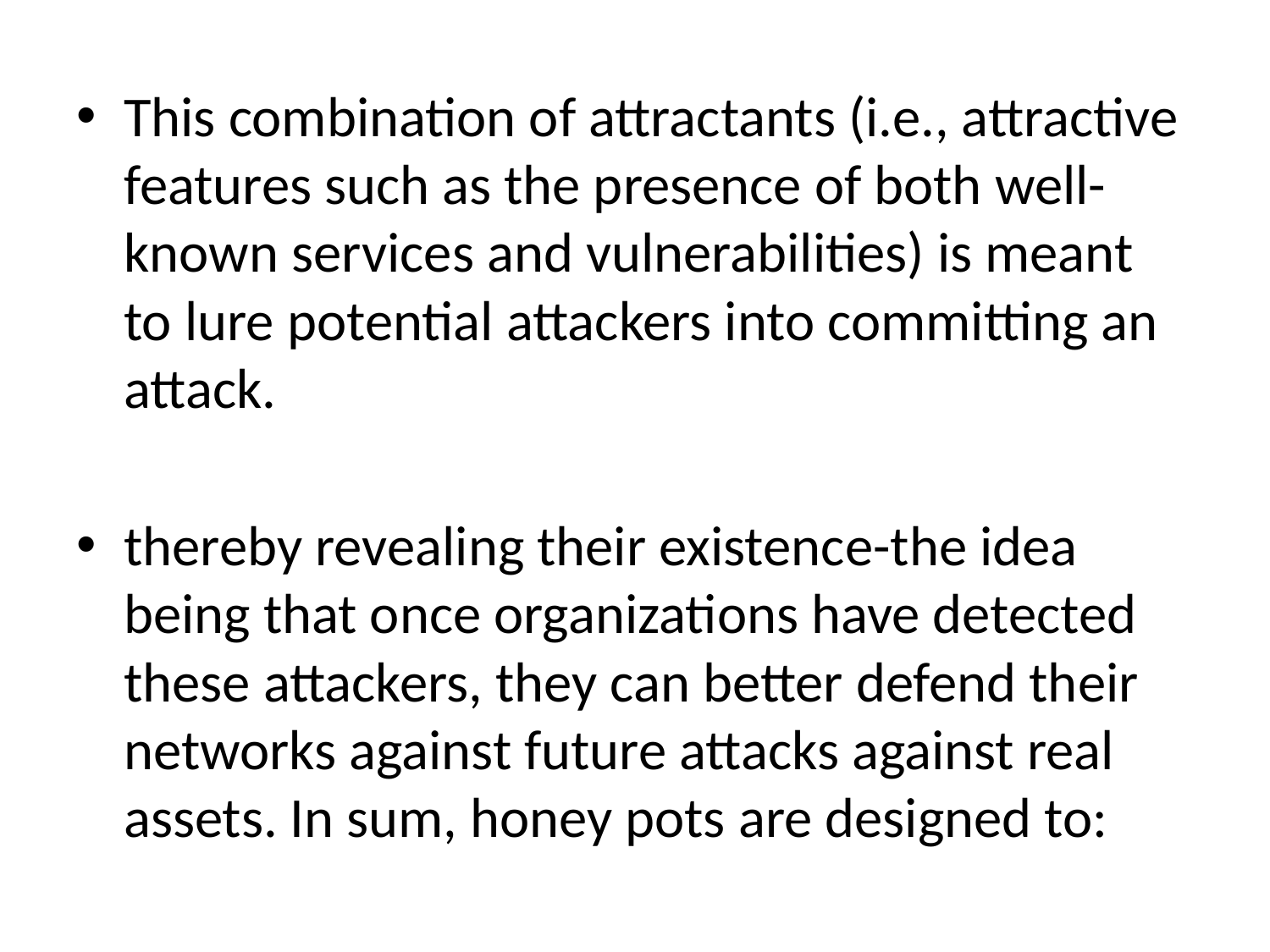

This combination of attractants (i.e., attractive features such as the presence of both well-known services and vulnerabilities) is meant to lure potential attackers into committing an attack.

thereby revealing their existence-the idea being that once organizations have detected these attackers, they can better defend their networks against future attacks against real assets. In sum, honey pots are designed to: